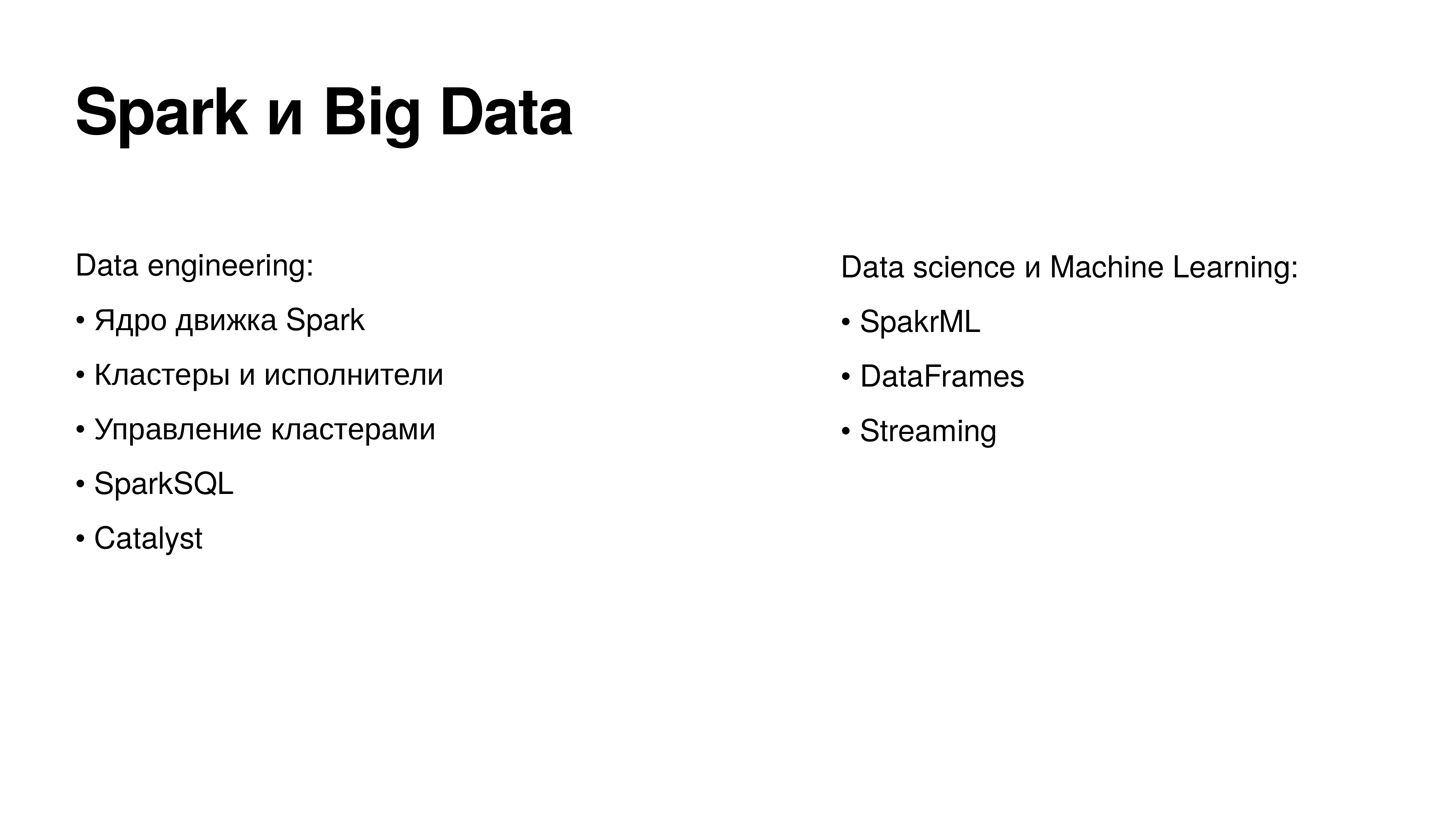

# Spark и Big Data

Data engineering:
• Ядро движка Spark
• Кластеры и исполнители
• Управление кластерами
• SparkSQL
• Catalyst
Data science и Machine Learning:
• SpakrML
• DataFrames
• Streaming